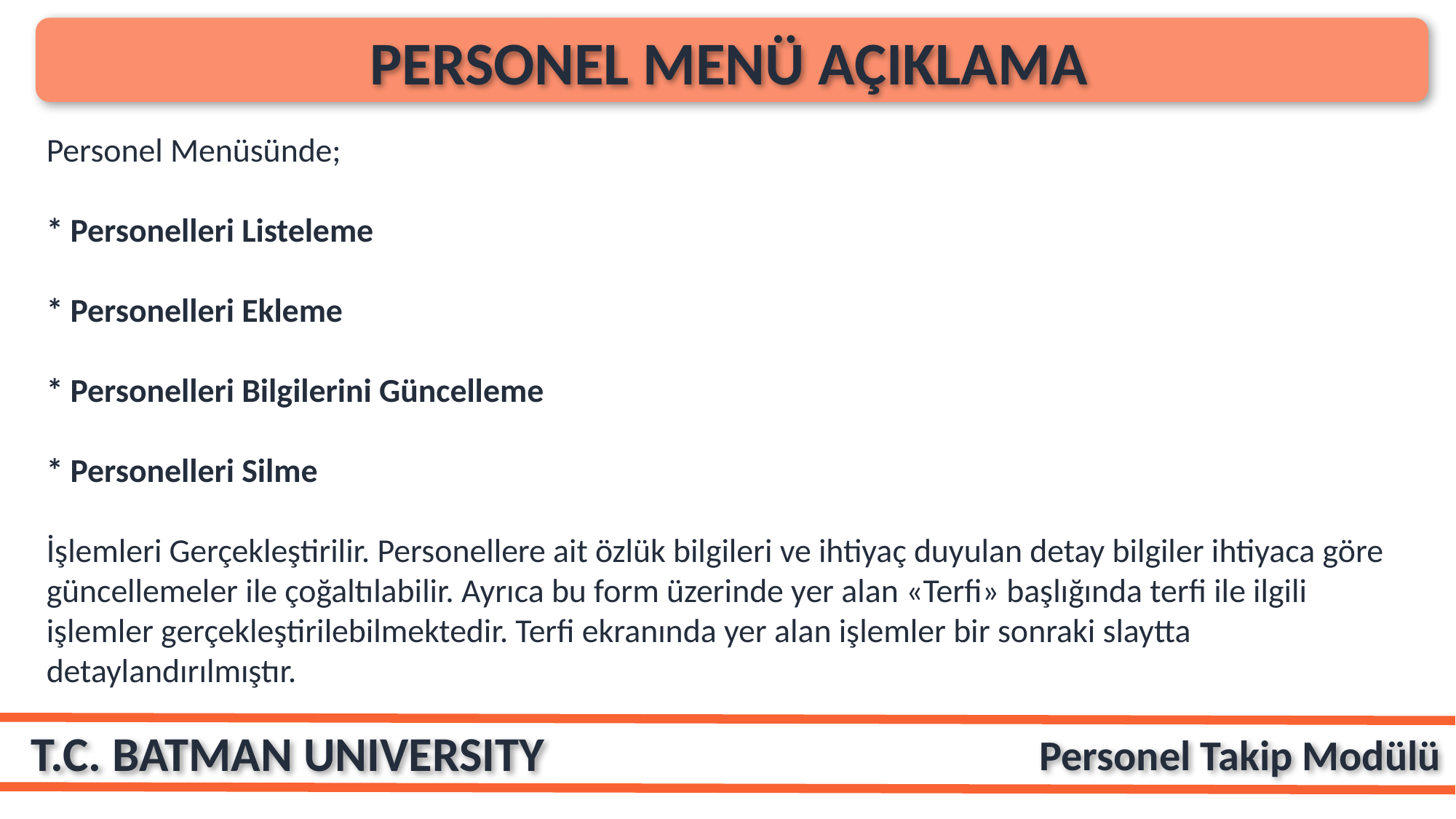

PERSONEL MENÜ AÇIKLAMA
Personel Menüsünde;
* Personelleri Listeleme
* Personelleri Ekleme
* Personelleri Bilgilerini Güncelleme
* Personelleri Silme
İşlemleri Gerçekleştirilir. Personellere ait özlük bilgileri ve ihtiyaç duyulan detay bilgiler ihtiyaca göre güncellemeler ile çoğaltılabilir. Ayrıca bu form üzerinde yer alan «Terfi» başlığında terfi ile ilgili işlemler gerçekleştirilebilmektedir. Terfi ekranında yer alan işlemler bir sonraki slaytta detaylandırılmıştır.
T.C. BATMAN UNIVERSITY
Personel Takip Modülü